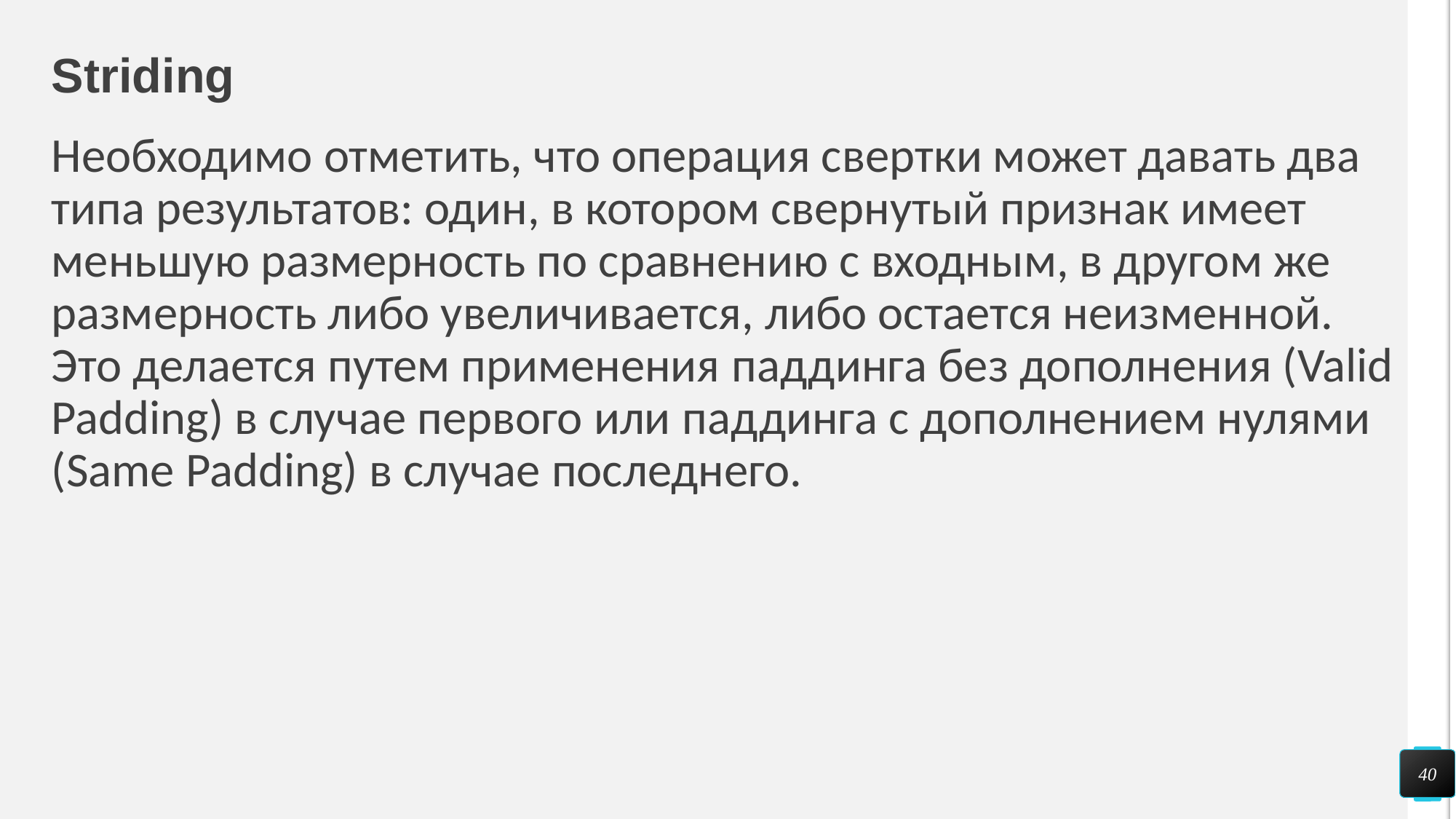

# Striding
Необходимо отметить, что операция свертки может давать два типа результатов: один, в котором свернутый признак имеет меньшую размерность по сравнению с входным, в другом же размерность либо увеличивается, либо остается неизменной. Это делается путем применения паддинга без дополнения (Valid Padding) в случае первого или паддинга с дополнением нулями (Same Padding) в случае последнего.

40